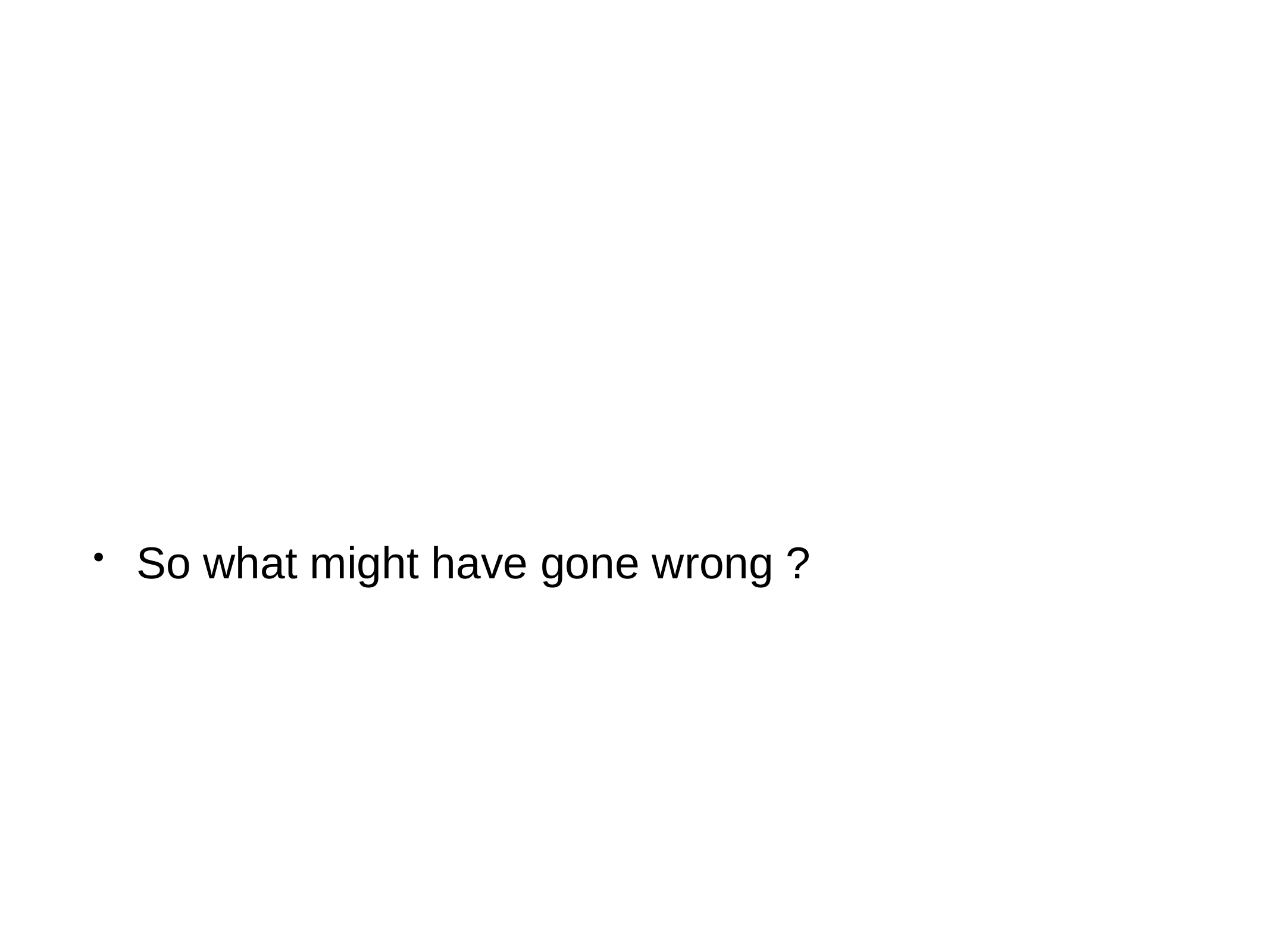

#
So what might have gone wrong ?